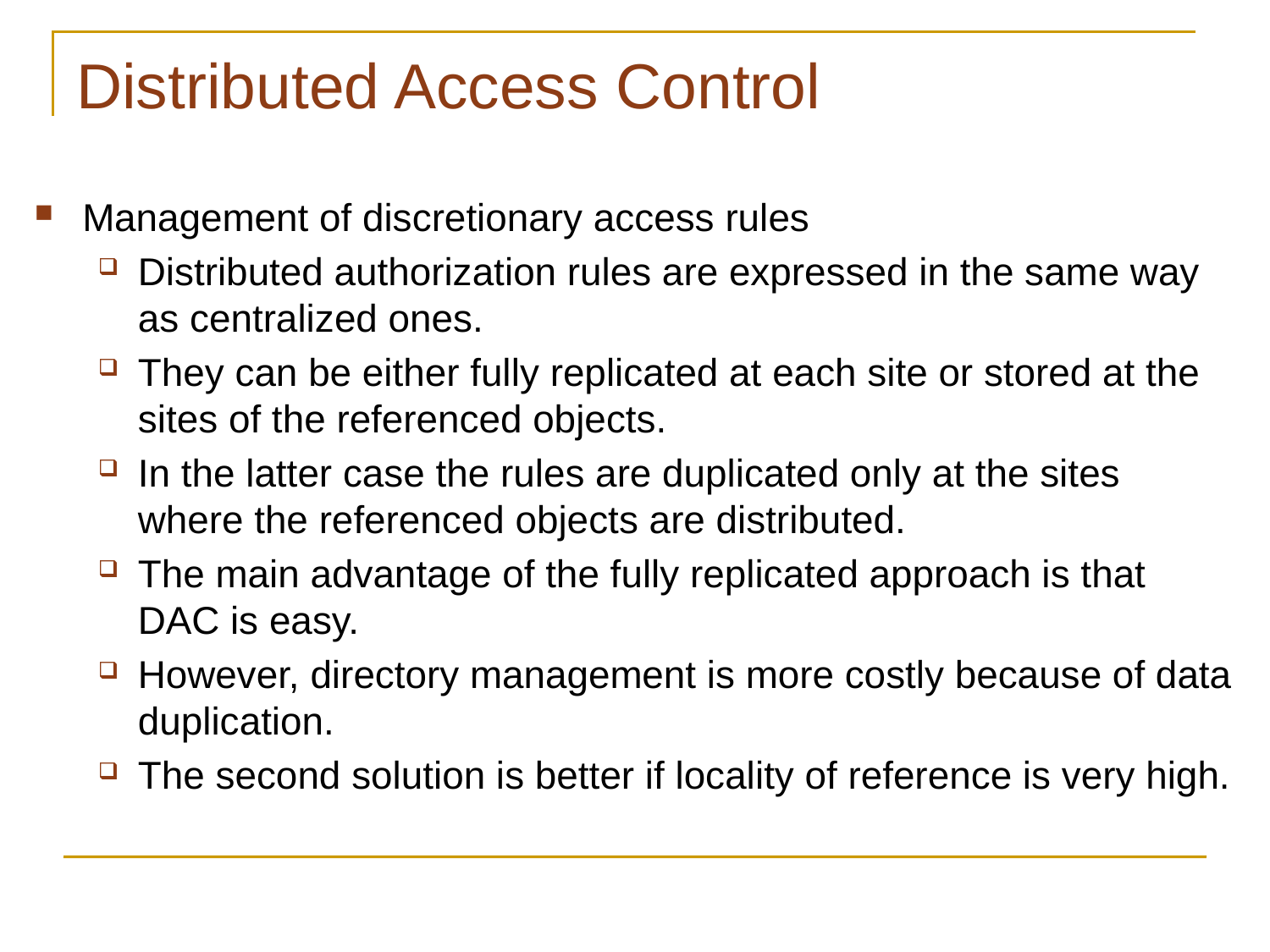

# Distributed Access Control
Management of discretionary access rules
Distributed authorization rules are expressed in the same way as centralized ones.
They can be either fully replicated at each site or stored at the sites of the referenced objects.
In the latter case the rules are duplicated only at the sites where the referenced objects are distributed.
The main advantage of the fully replicated approach is that DAC is easy.
However, directory management is more costly because of data duplication.
The second solution is better if locality of reference is very high.